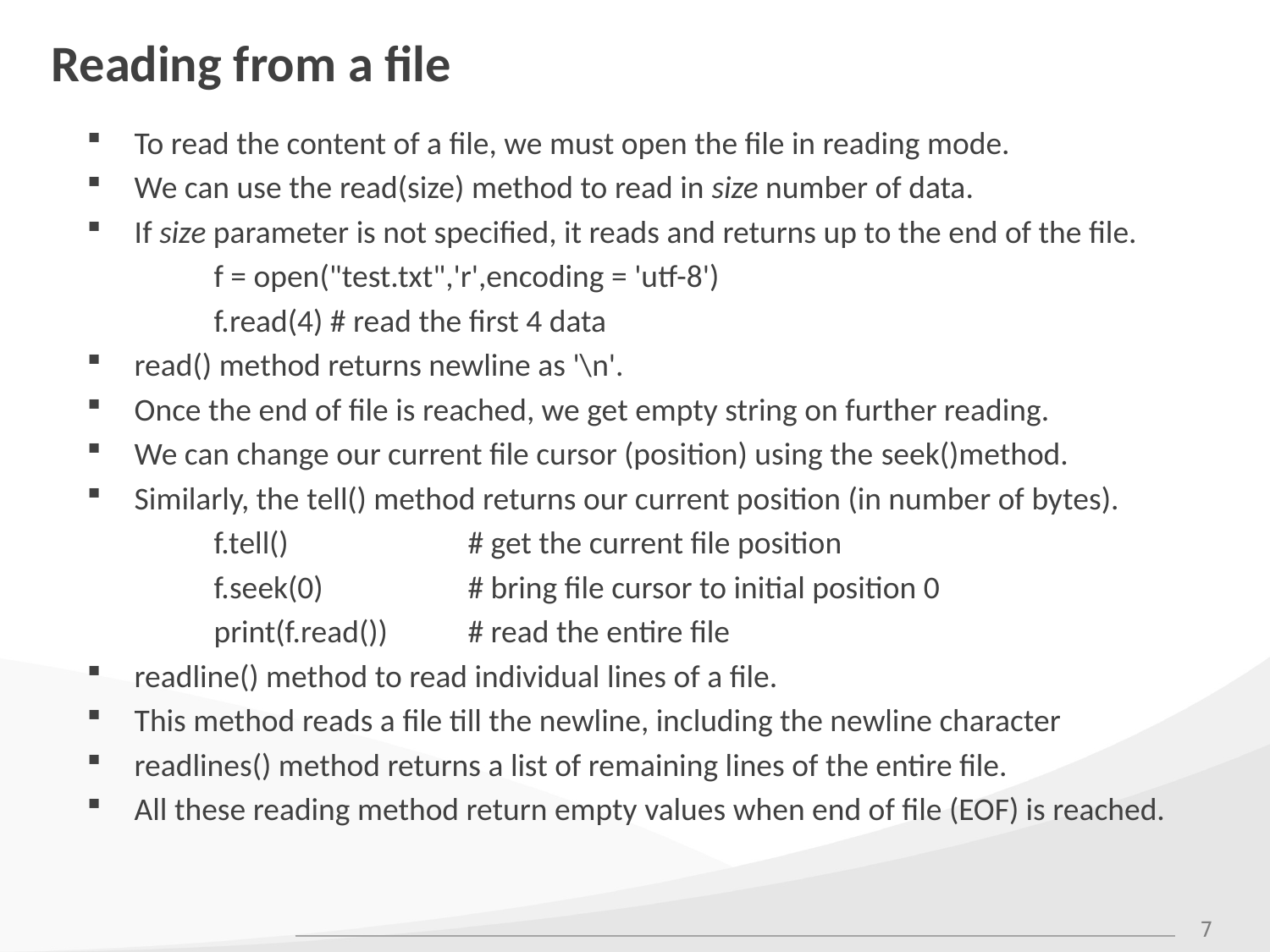

# Reading from a file
To read the content of a file, we must open the file in reading mode.
We can use the read(size) method to read in size number of data.
If size parameter is not specified, it reads and returns up to the end of the file.
	f = open("test.txt",'r',encoding = 'utf-8')
	f.read(4) # read the first 4 data
read() method returns newline as '\n'.
Once the end of file is reached, we get empty string on further reading.
We can change our current file cursor (position) using the seek()method.
Similarly, the tell() method returns our current position (in number of bytes).
	f.tell() 		# get the current file position
	f.seek(0) 		# bring file cursor to initial position 0
	print(f.read()) 	# read the entire file
readline() method to read individual lines of a file.
This method reads a file till the newline, including the newline character
readlines() method returns a list of remaining lines of the entire file.
All these reading method return empty values when end of file (EOF) is reached.